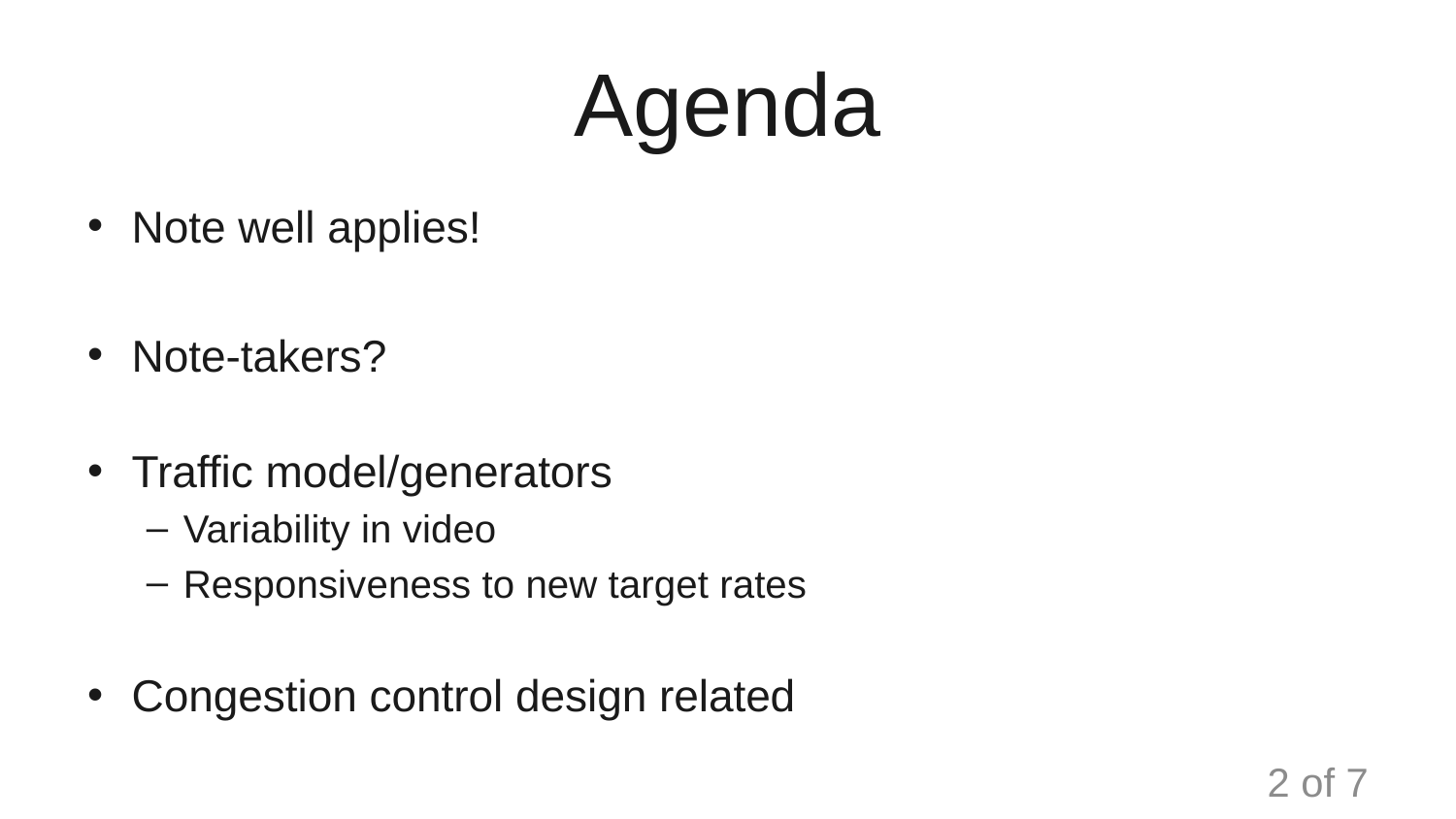

# Agenda
Note well applies!

Note-takers?

Traffic model/generators
Variability in video
Responsiveness to new target rates

Congestion control design related
2 of 7